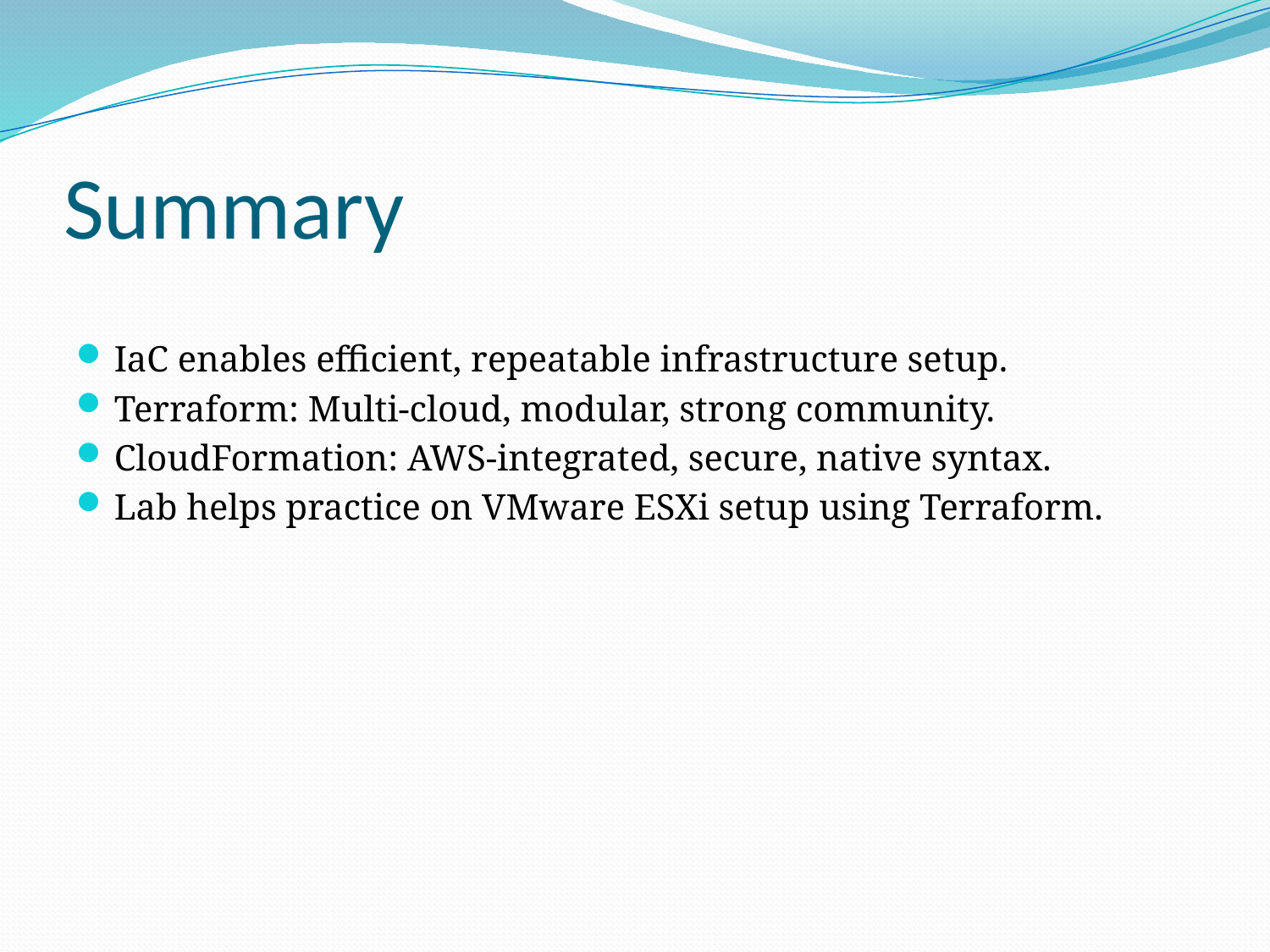

# Summary

IaC enables efficient, repeatable infrastructure setup.
Terraform: Multi-cloud, modular, strong community.
CloudFormation: AWS-integrated, secure, native syntax.
Lab helps practice on VMware ESXi setup using Terraform.